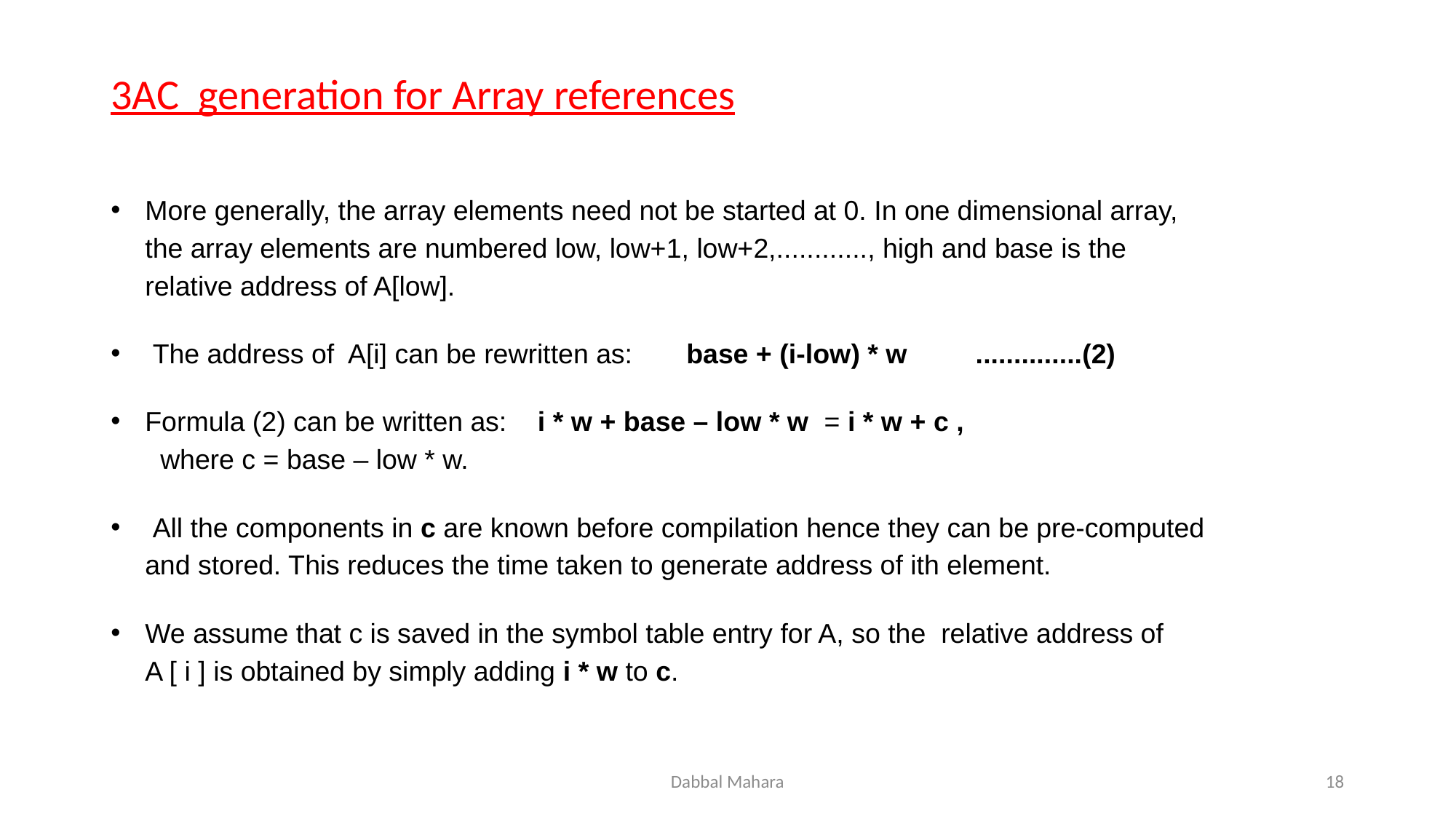

# 3AC  generation for Array references
More generally, the array elements need not be started at 0. In one dimensional array, the array elements are numbered low, low+1, low+2,............, high and base is the relative address of A[low].
 The address of  A[i] can be rewritten as:       base + (i-low) * w         ..............(2)
Formula (2) can be written as:    i * w + base – low * w  = i * w + c ,
  where c = base – low * w.
 All the components in c are known before compilation hence they can be pre-computed and stored. This reduces the time taken to generate address of ith element.
We assume that c is saved in the symbol table entry for A, so the  relative address of
A [ i ] is obtained by simply adding i * w to c.
Dabbal Mahara
18